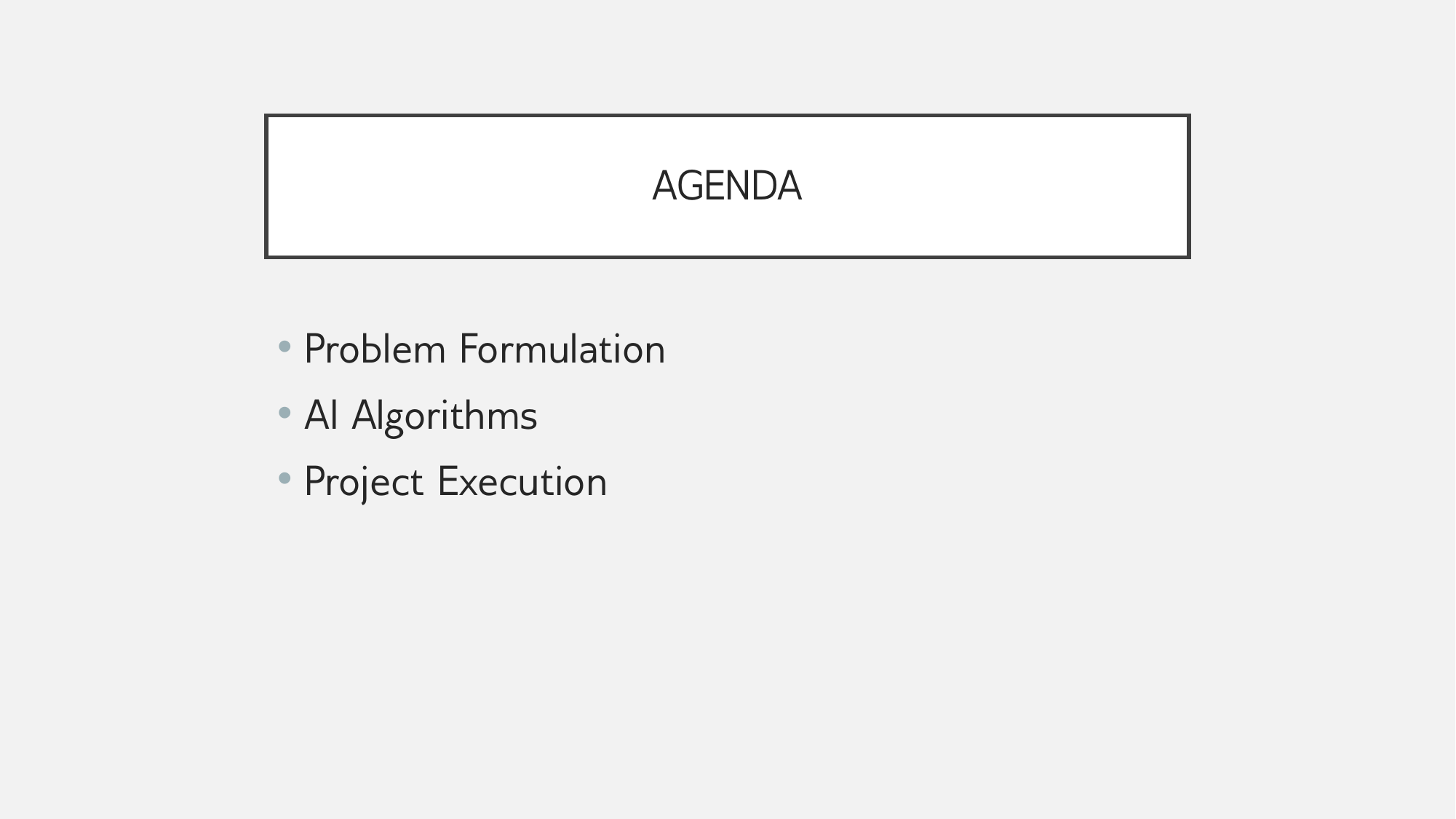

# AGENDA
Problem Formulation
AI Algorithms
Project Execution